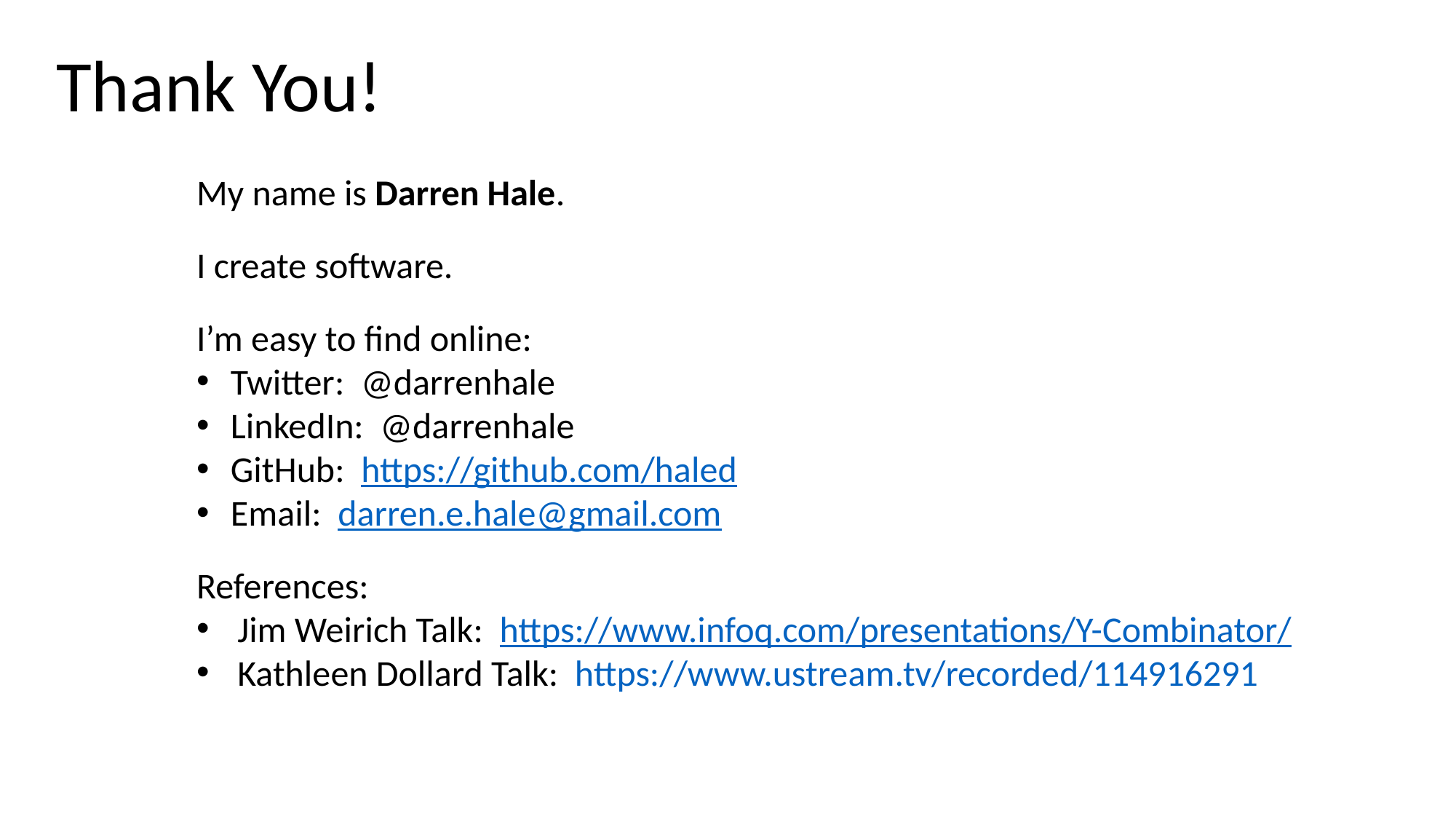

Thank You!
My name is Darren Hale.

I create software.

I’m easy to find online:
Twitter:  @darrenhale
LinkedIn:  @darrenhale
GitHub:  https://github.com/haled
Email:  darren.e.hale@gmail.com

References:
Jim Weirich Talk:  https://www.infoq.com/presentations/Y-Combinator/
Kathleen Dollard Talk:  https://www.ustream.tv/recorded/114916291